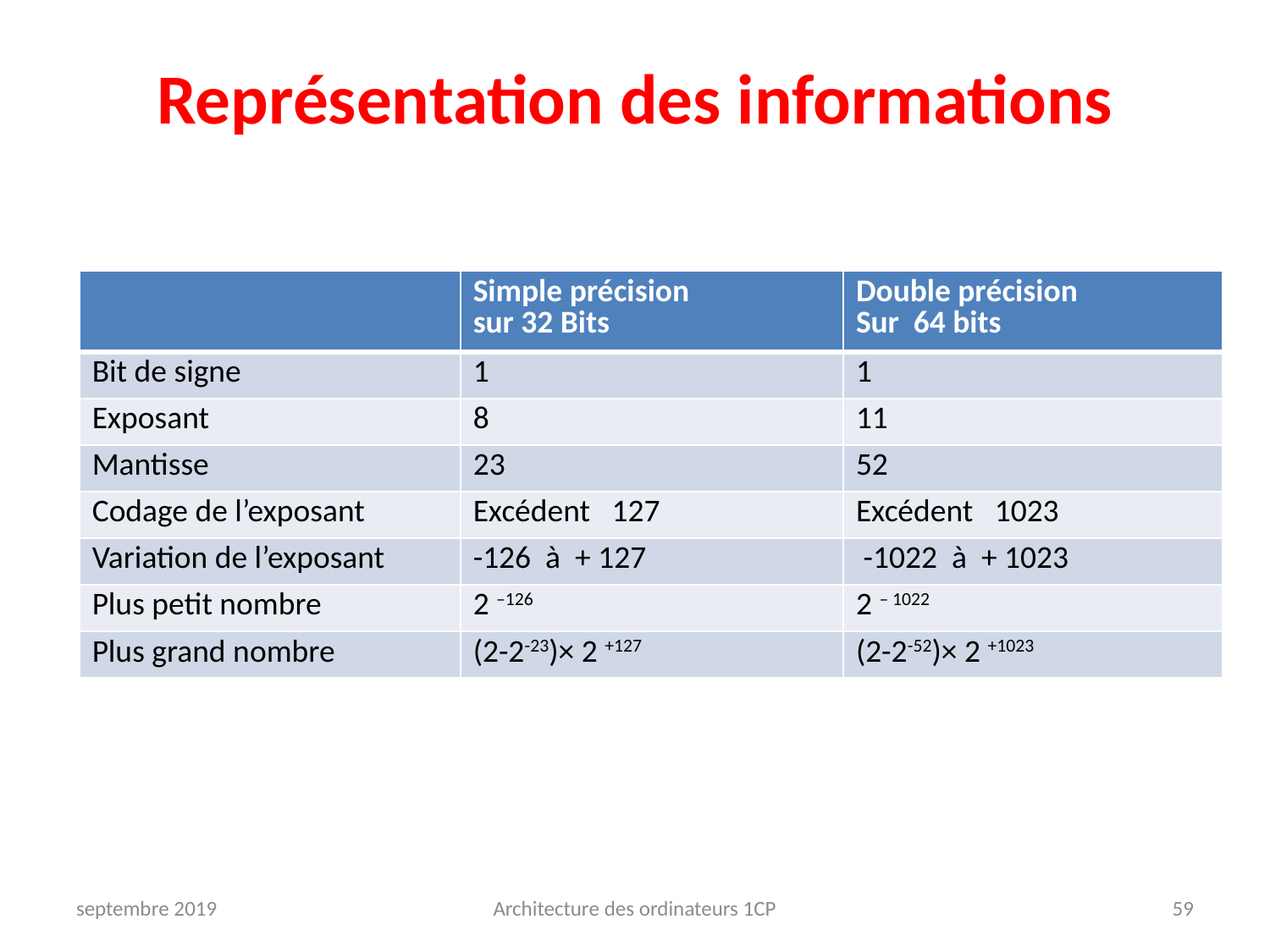

# Représentation des informations
|  | Simple précision sur 32 Bits | Double précision Sur 64 bits |
| --- | --- | --- |
| Bit de signe | 1 | 1 |
| Exposant | 8 | 11 |
| Mantisse | 23 | 52 |
| Codage de l’exposant | Excédent 127 | Excédent 1023 |
| Variation de l’exposant | -126 à + 127 | -1022 à + 1023 |
| Plus petit nombre | 2 –126 | 2 – 1022 |
| Plus grand nombre | (2-2-23)× 2 +127 | (2-2-52)× 2 +1023 |
septembre 2019
Architecture des ordinateurs 1CP
59